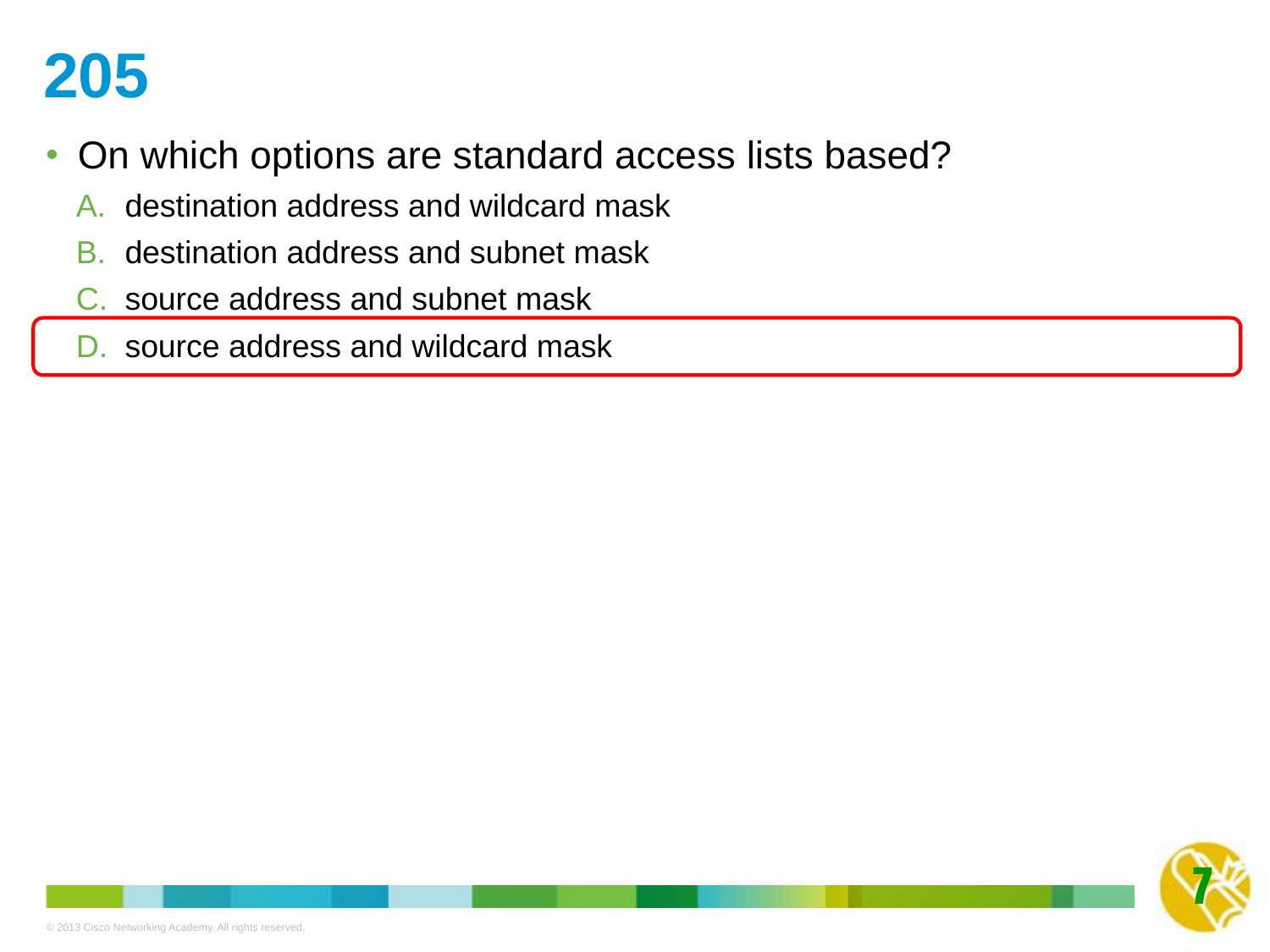

# 205
On which options are standard access lists based?
destination address and wildcard mask
destination address and subnet mask
source address and subnet mask
source address and wildcard mask